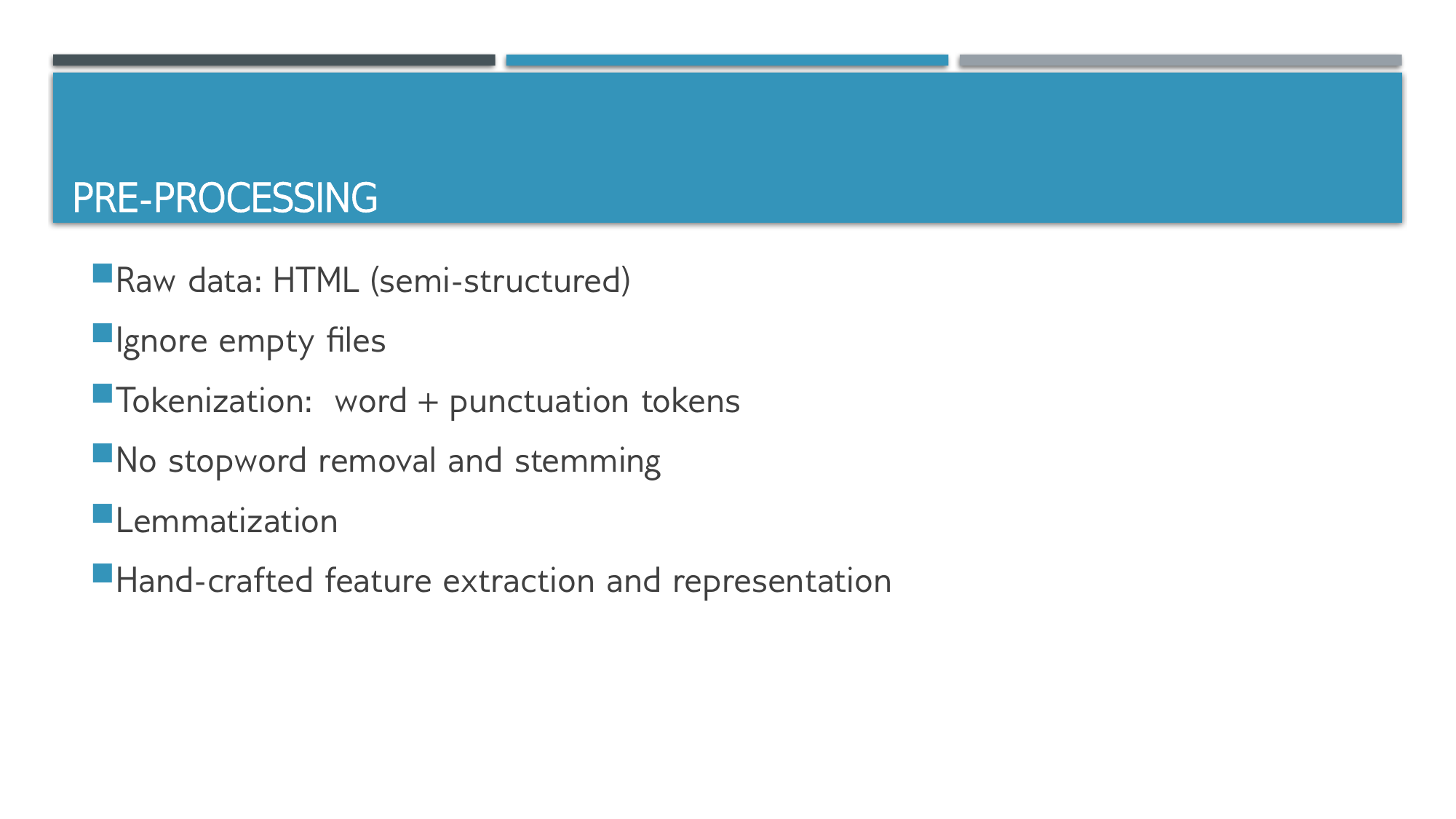

# Pre-processing
Raw data: HTML (semi-structured)
Ignore empty files
Tokenization:  word + punctuation tokens
No stopword removal and stemming
Lemmatization
Hand-crafted feature extraction and representation

6